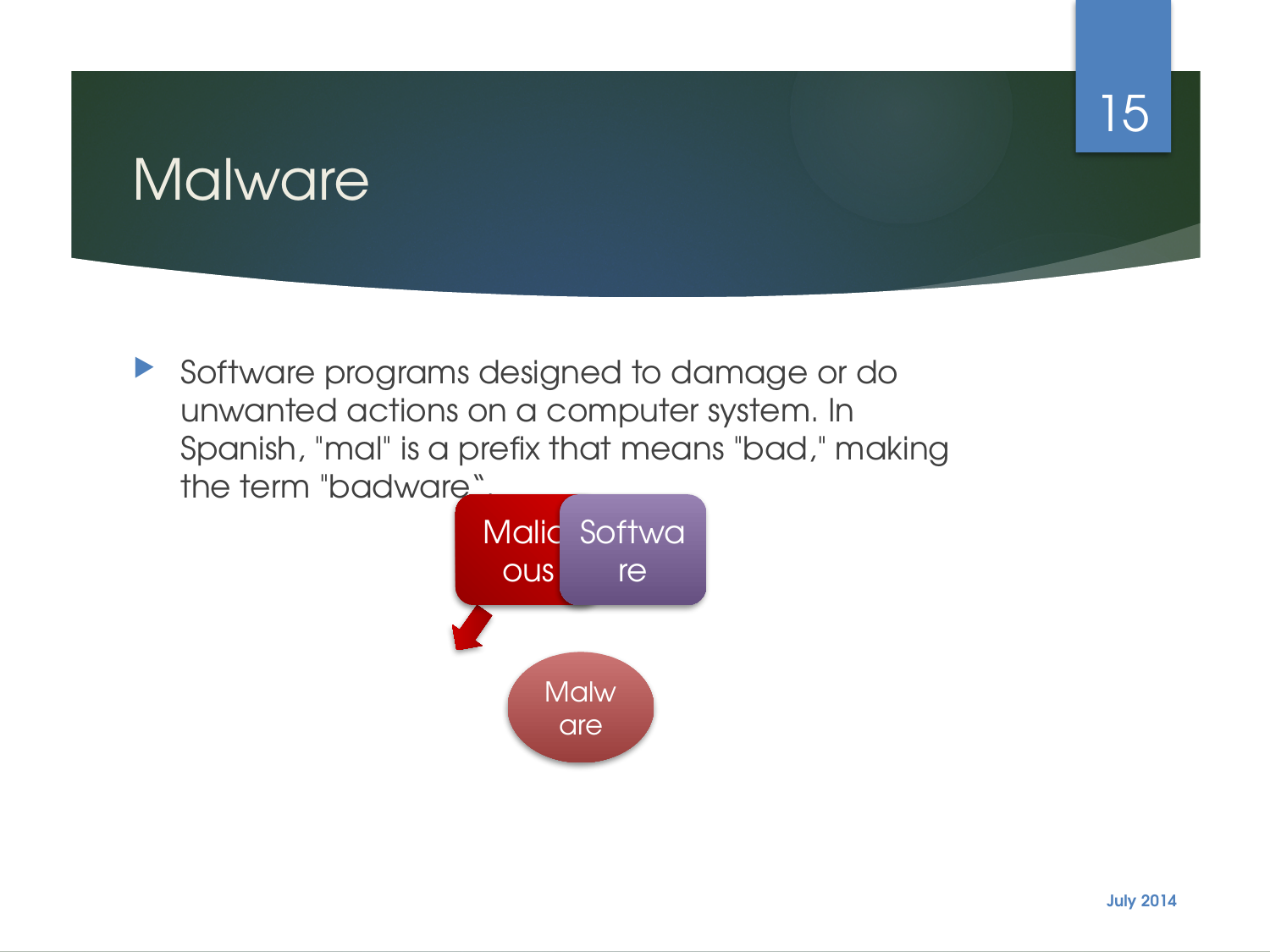

15
# Malware
Software programs designed to damage or do unwanted actions on a computer system. In Spanish, "mal" is a prefix that means "bad," making the term "badware“.
Malware
Software
July 2014